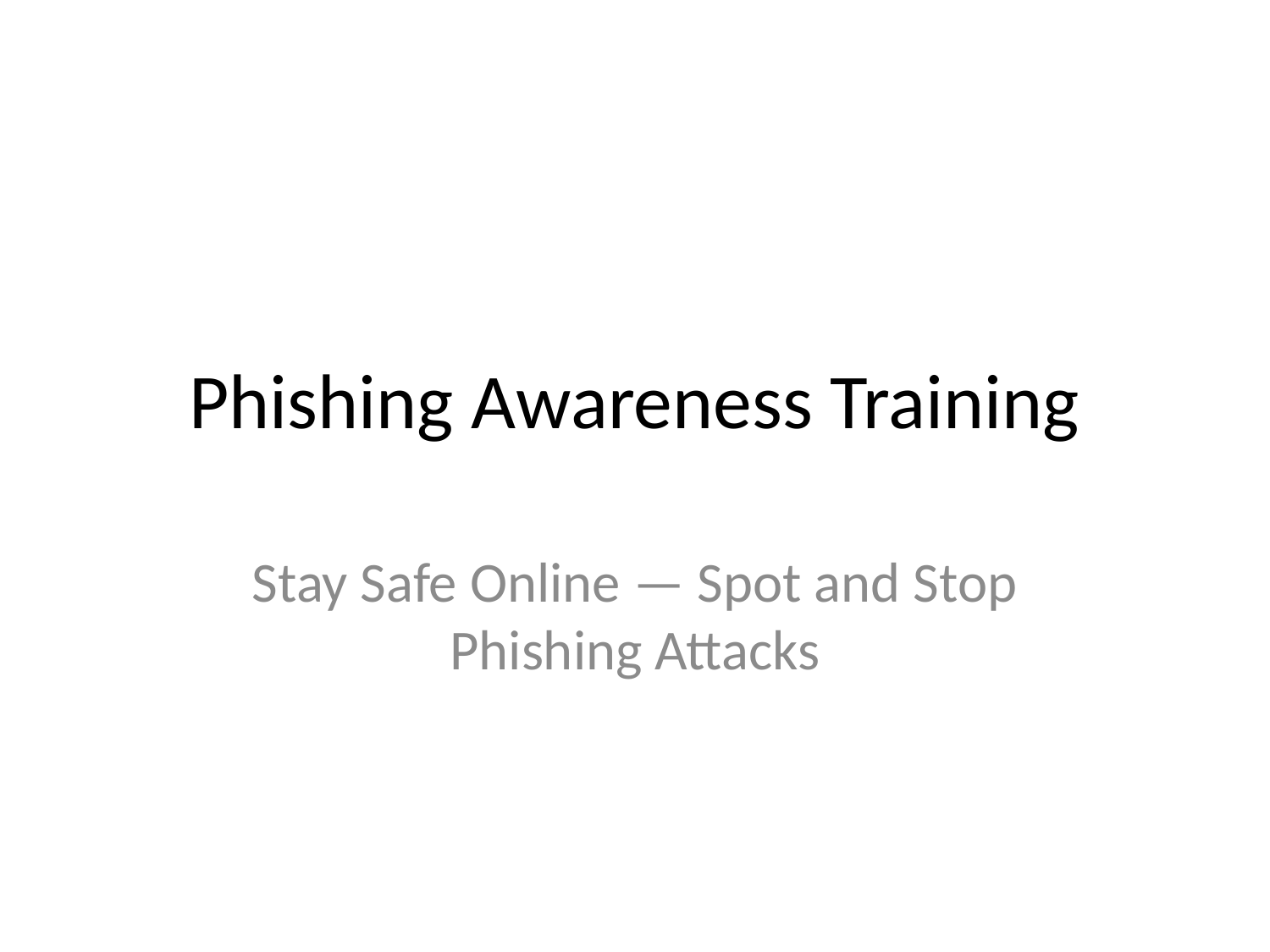

# Phishing Awareness Training
Stay Safe Online — Spot and Stop Phishing Attacks